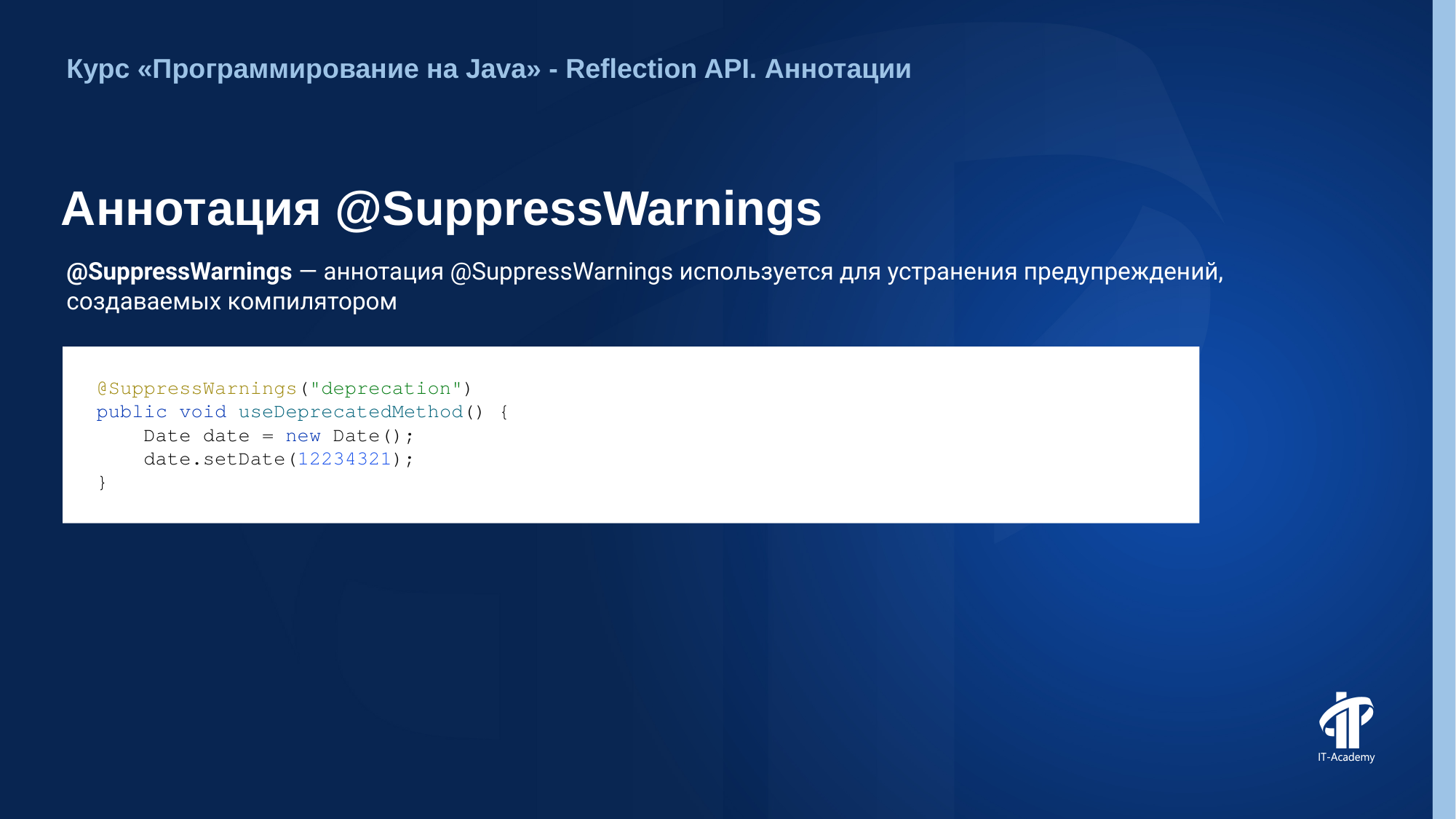

Курс «Программирование на Java» - Reflection API. Аннотации
# Аннотация @SuppressWarnings
@SuppressWarnings — аннотация @SuppressWarnings используется для устранения предупреждений, создаваемых компилятором

@SuppressWarnings("deprecation")
public void useDeprecatedMethod() {
    Date date = new Date();
    date.setDate(12234321);
}